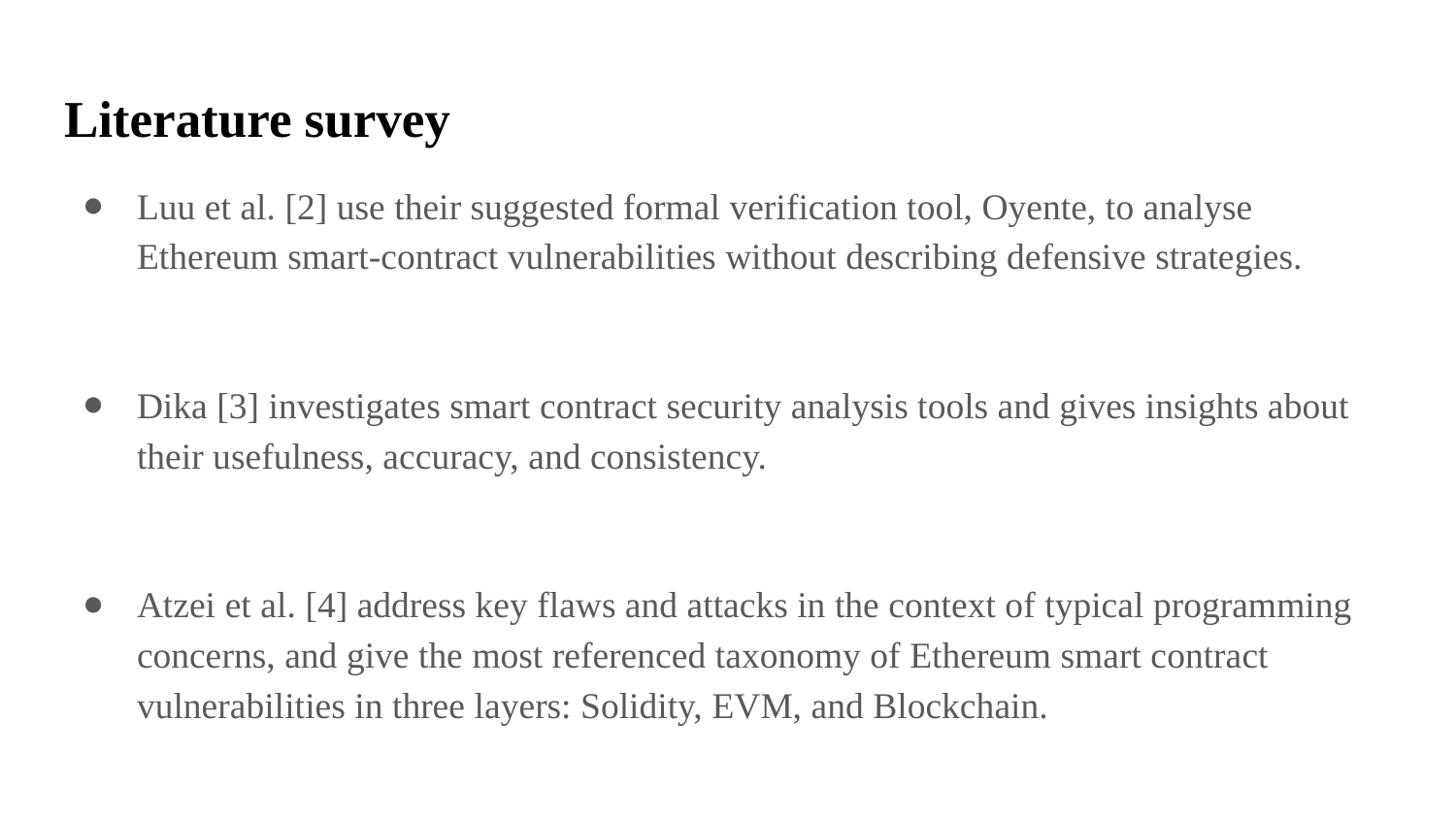

# Literature survey
Luu et al. [2] use their suggested formal verification tool, Oyente, to analyse Ethereum smart-contract vulnerabilities without describing defensive strategies.

Dika [3] investigates smart contract security analysis tools and gives insights about their usefulness, accuracy, and consistency.

Atzei et al. [4] address key flaws and attacks in the context of typical programming concerns, and give the most referenced taxonomy of Ethereum smart contract vulnerabilities in three layers: Solidity, EVM, and Blockchain.